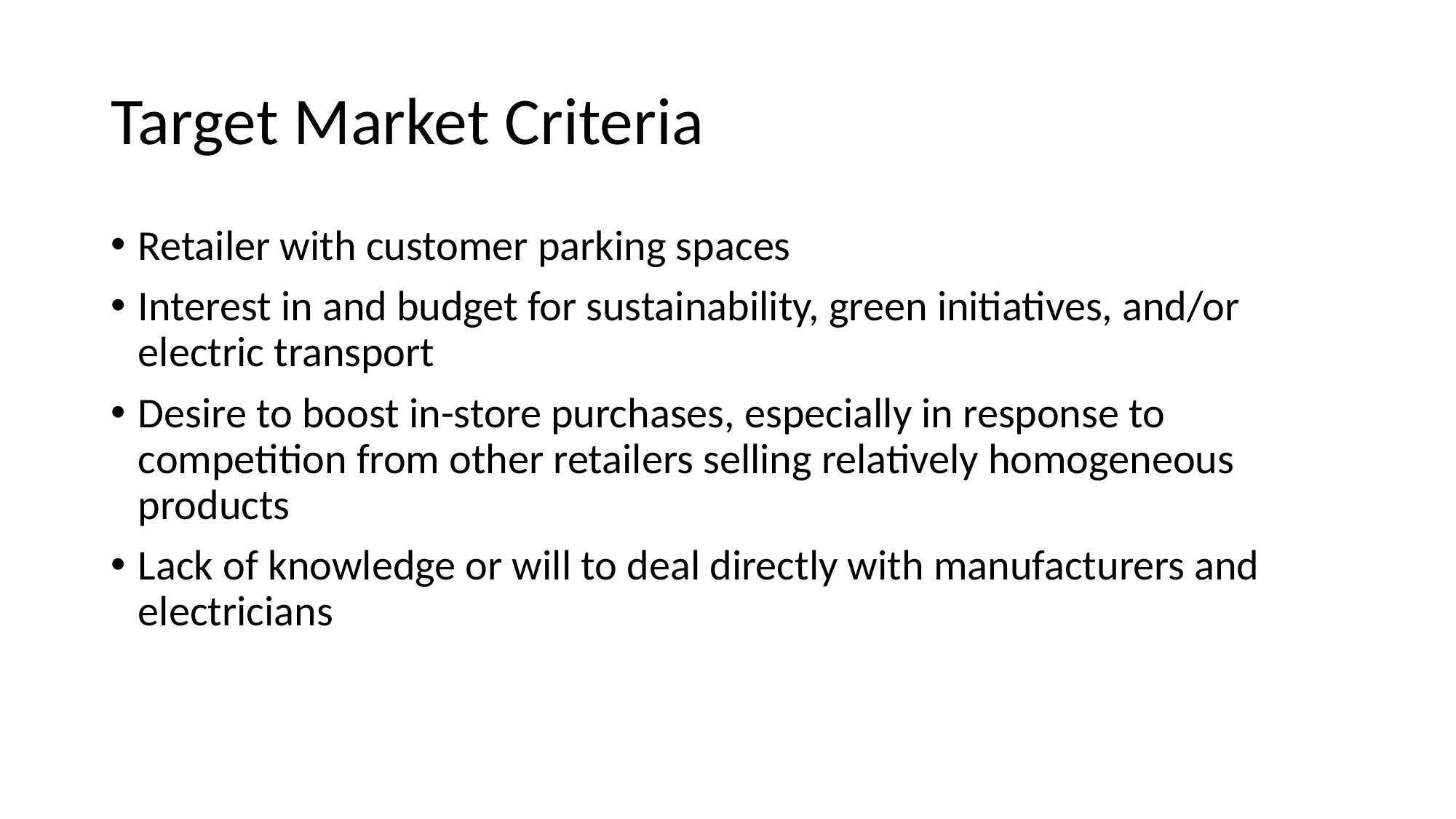

# Target Market Criteria
Retailer with customer parking spaces
Interest in and budget for sustainability, green initiatives, and/or electric transport
Desire to boost in-store purchases, especially in response to competition from other retailers selling relatively homogeneous products
Lack of knowledge or will to deal directly with manufacturers and electricians